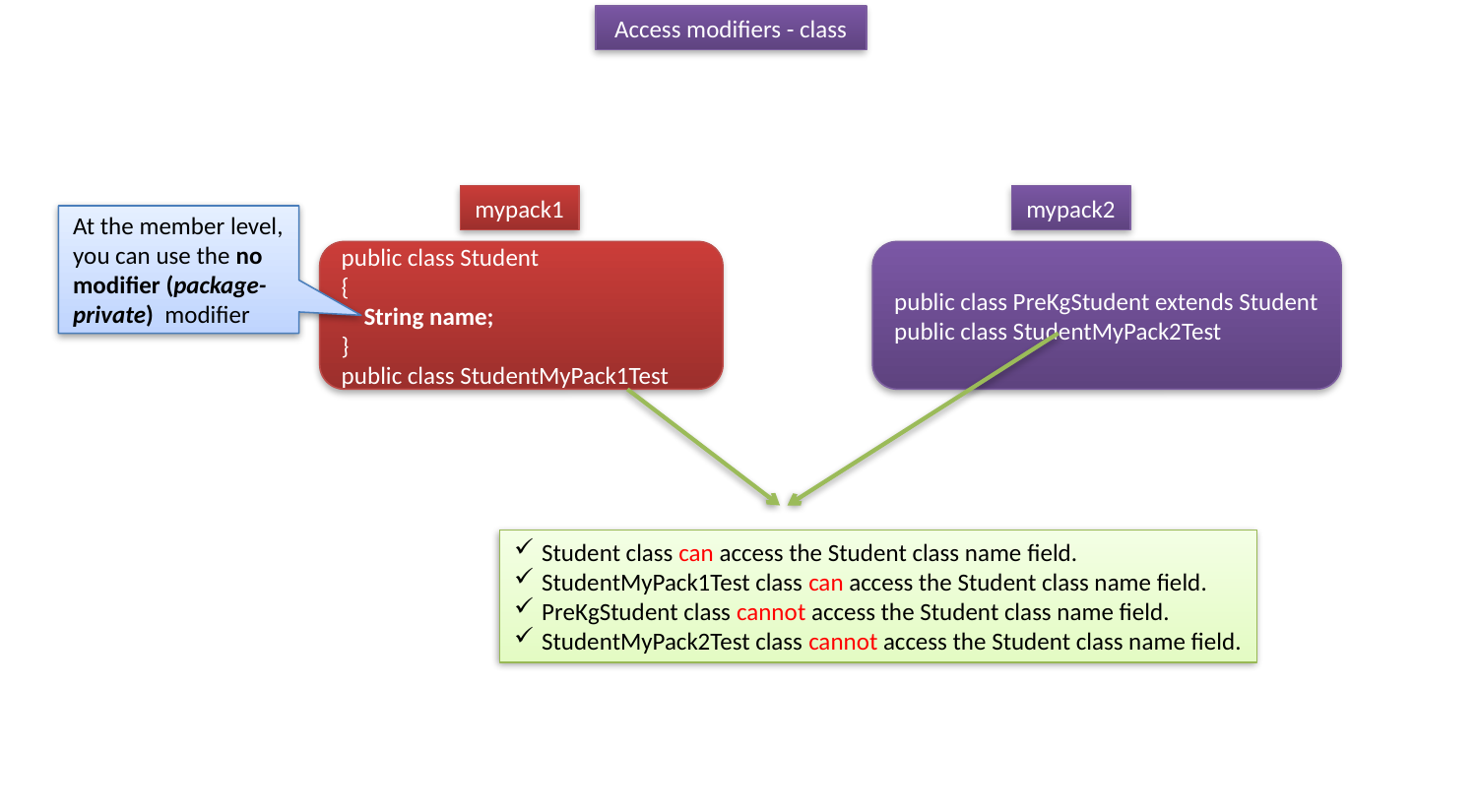

Access modifiers - class

mypack1
mypack2
At the member level, you can use the no modifier (package-private)  modifier
public class Student
{
    String name;
}
public class StudentMyPack1Test
public class PreKgStudent extends Student
public class StudentMyPack2Test
Student class can access the Student class name field.
StudentMyPack1Test class can access the Student class name field.
PreKgStudent class cannot access the Student class name field.
StudentMyPack2Test class cannot access the Student class name field.